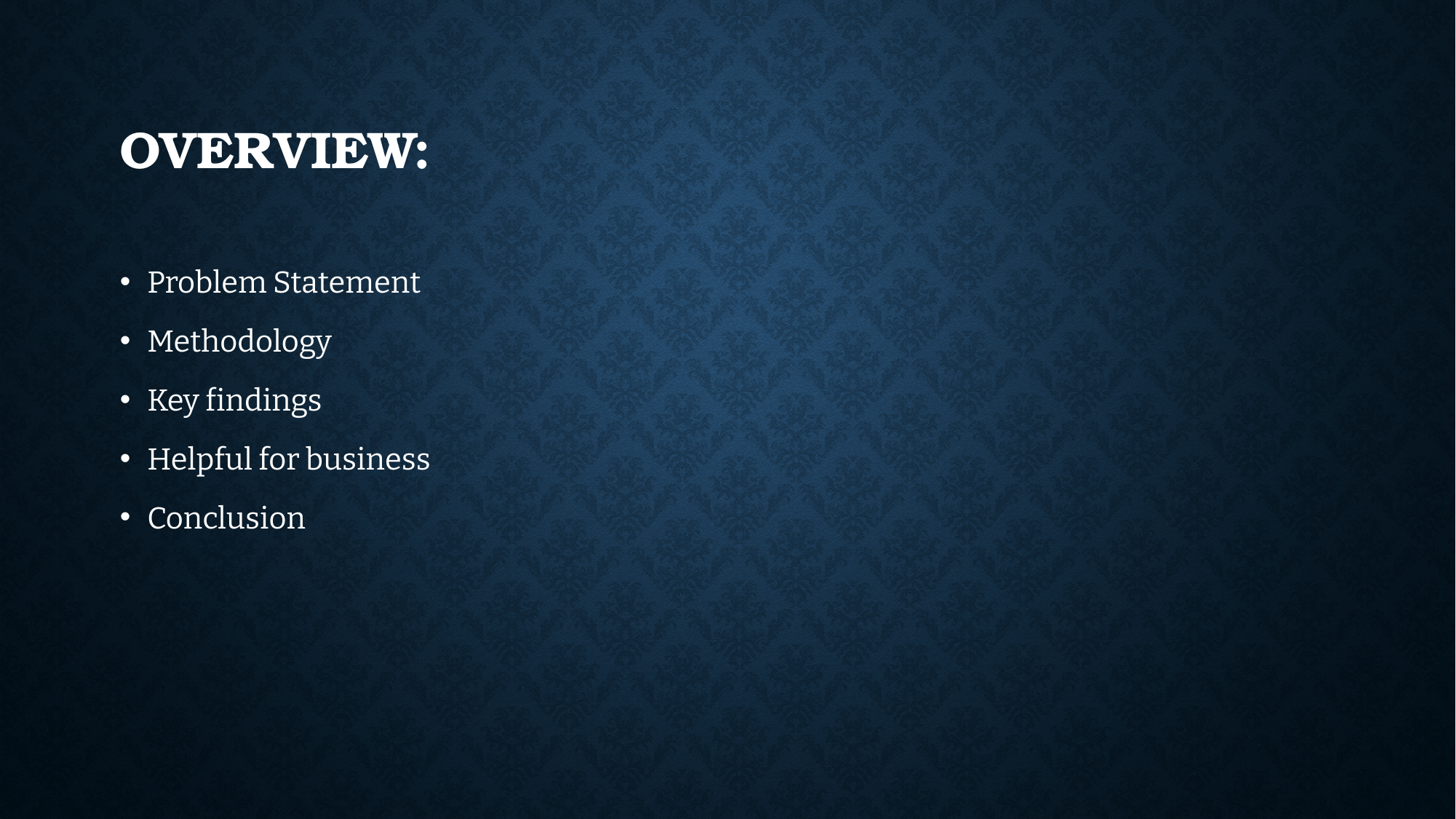

# Overview:
Problem Statement
Methodology
Key findings
Helpful for business
Conclusion